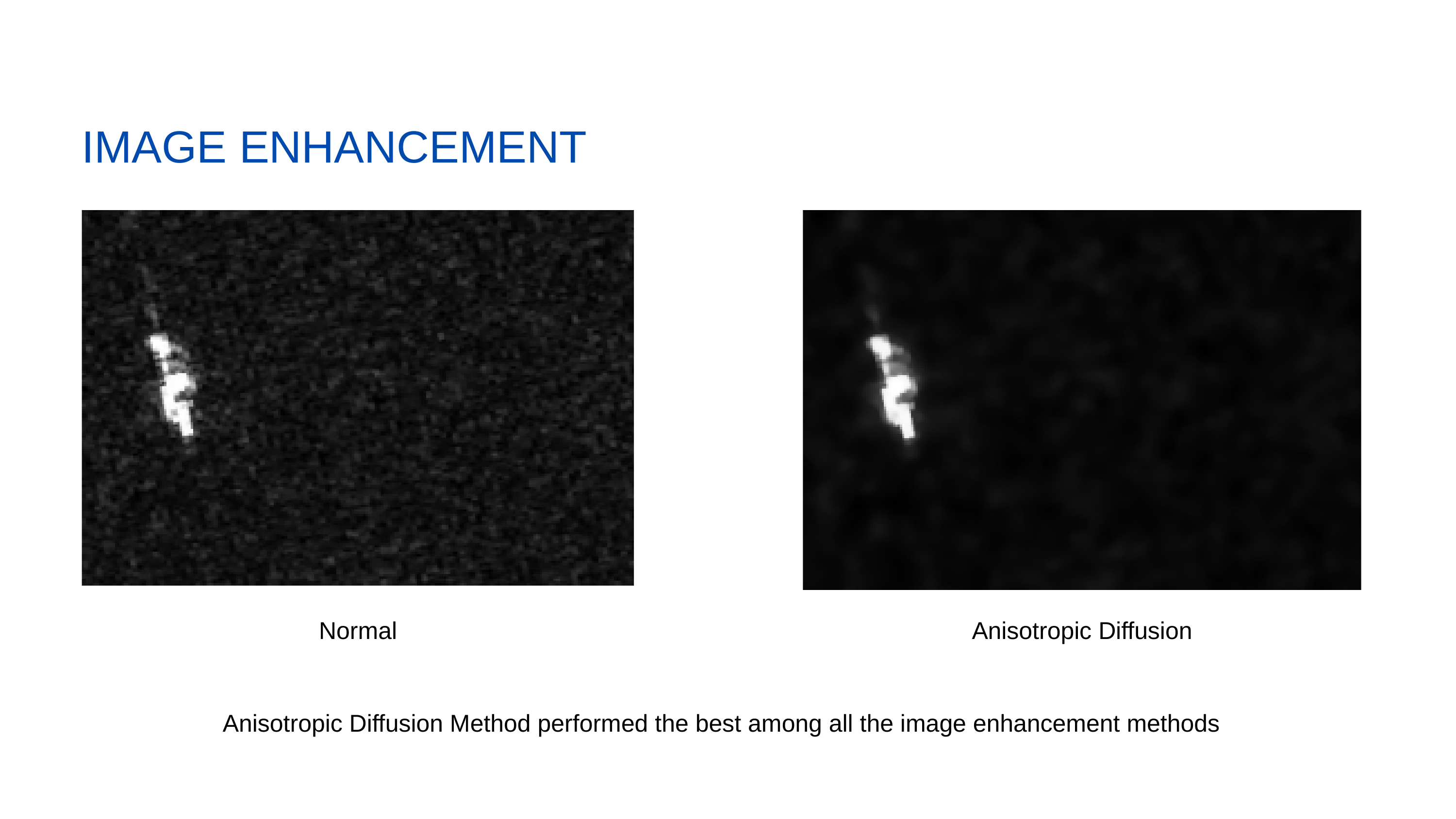

IMAGE ENHANCEMENT

Normal
Anisotropic Diffusion
Anisotropic Diffusion Method performed the best among all the image enhancement methods